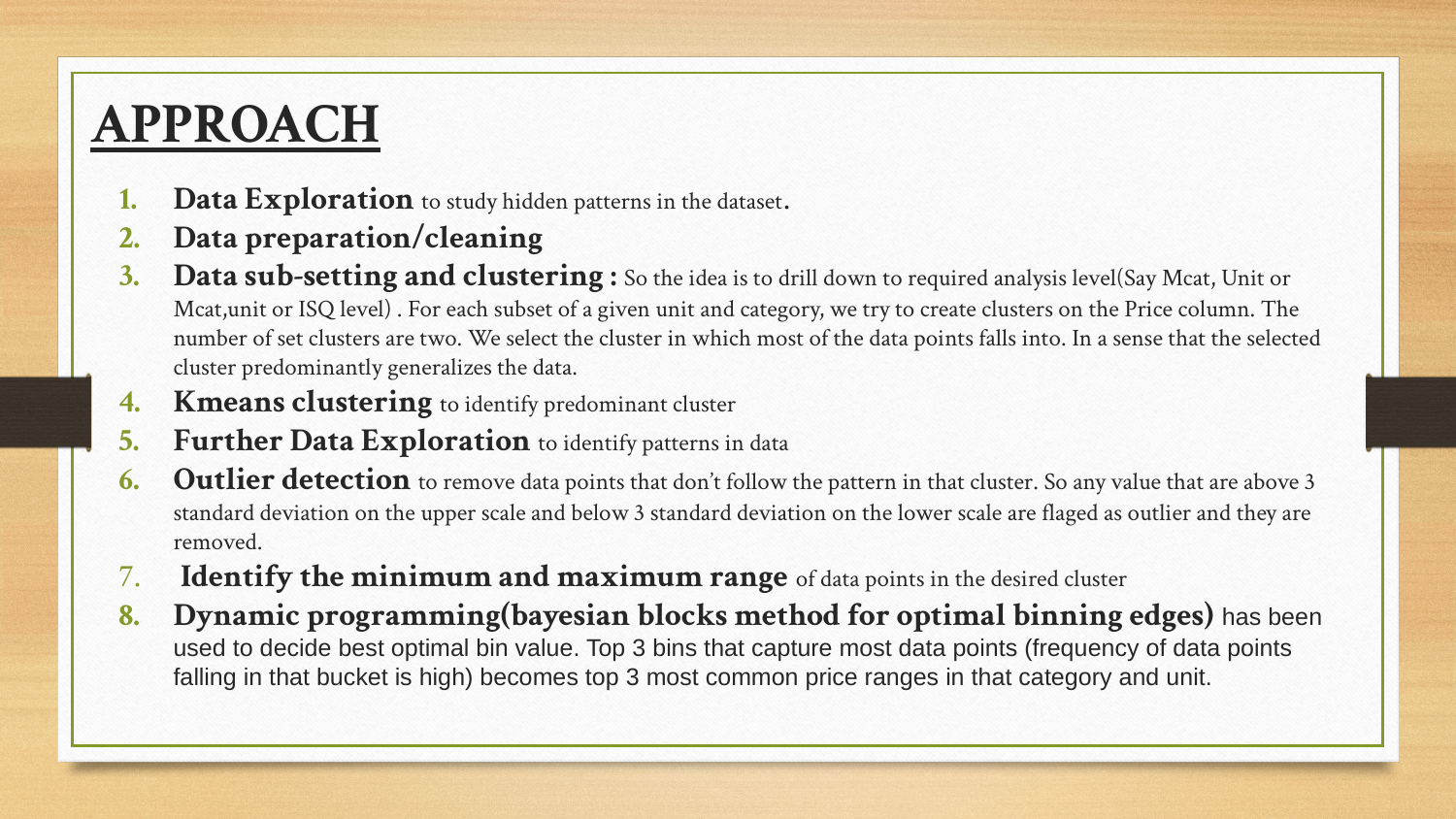

# APPROACH
Data Exploration to study hidden patterns in the dataset.
Data preparation/cleaning
Data sub-setting and clustering : So the idea is to drill down to required analysis level(Say Mcat, Unit or Mcat,unit or ISQ level) . For each subset of a given unit and category, we try to create clusters on the Price column. The number of set clusters are two. We select the cluster in which most of the data points falls into. In a sense that the selected cluster predominantly generalizes the data.
Kmeans clustering to identify predominant cluster
Further Data Exploration to identify patterns in data
Outlier detection to remove data points that don’t follow the pattern in that cluster. So any value that are above 3 standard deviation on the upper scale and below 3 standard deviation on the lower scale are flaged as outlier and they are removed.
 Identify the minimum and maximum range of data points in the desired cluster
Dynamic programming(bayesian blocks method for optimal binning edges) has been used to decide best optimal bin value. Top 3 bins that capture most data points (frequency of data points falling in that bucket is high) becomes top 3 most common price ranges in that category and unit.